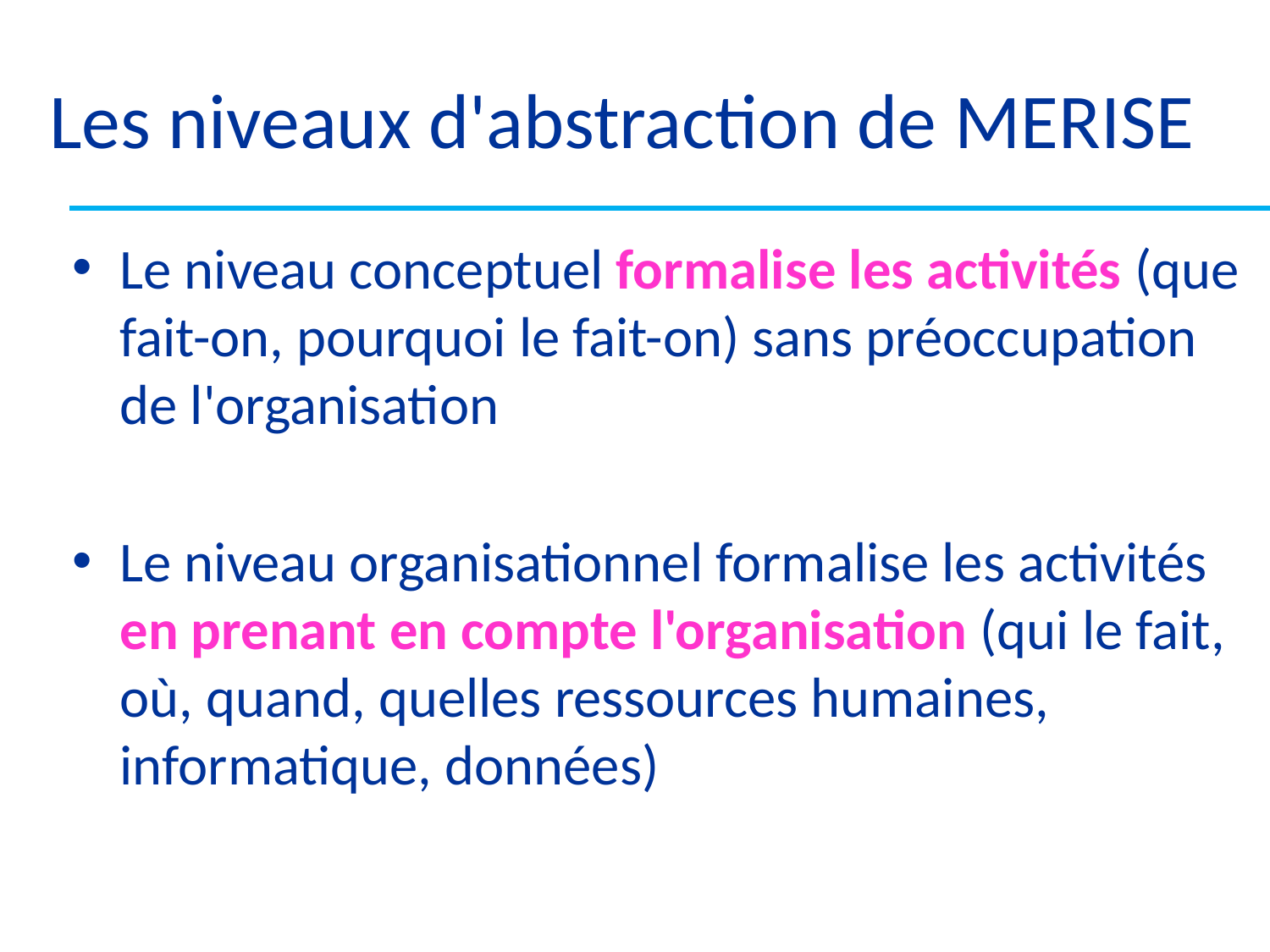

# Les niveaux d'abstraction de MERISE
Le niveau conceptuel formalise les activités (que fait-on, pourquoi le fait-on) sans préoccupation de l'organisation

Le niveau organisationnel formalise les activités en prenant en compte l'organisation (qui le fait, où, quand, quelles ressources humaines,  informatique, données)